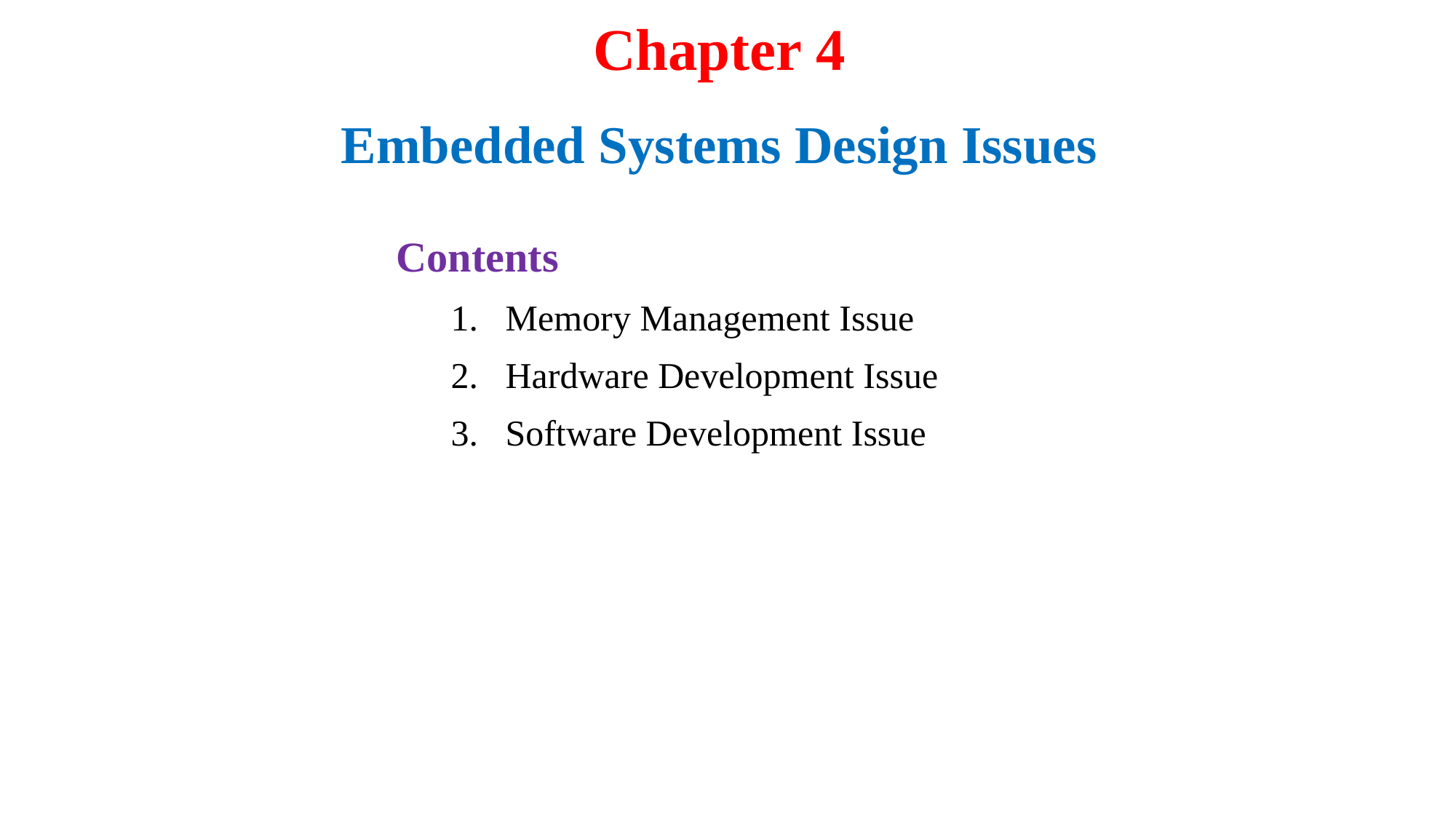

# Chapter 4
Embedded Systems Design Issues
Contents
Memory Management Issue
Hardware Development Issue
Software Development Issue